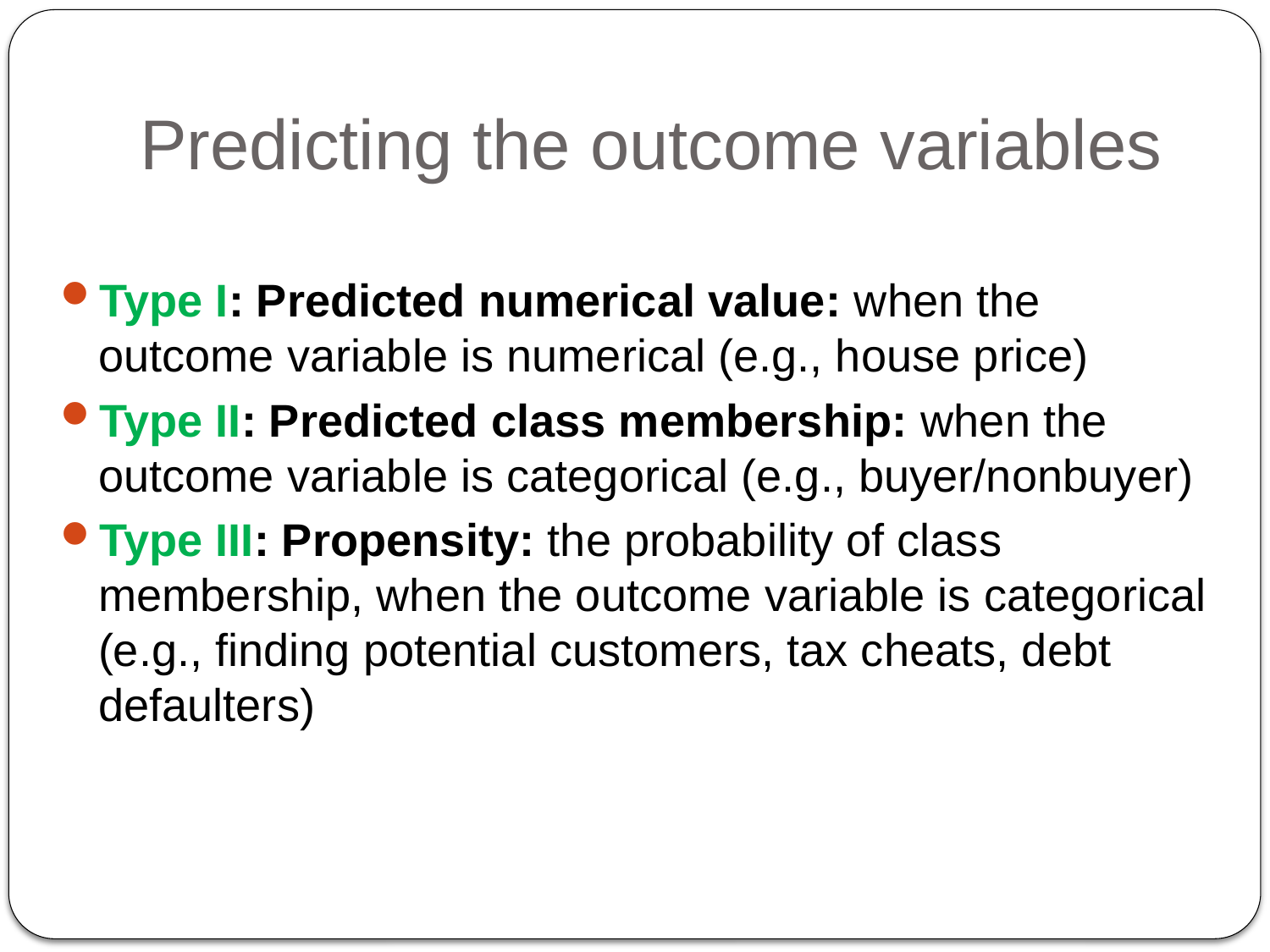

# Predicting the outcome variables
Type I: Predicted numerical value: when the outcome variable is numerical (e.g., house price)
Type II: Predicted class membership: when the outcome variable is categorical (e.g., buyer/nonbuyer)
Type III: Propensity: the probability of class membership, when the outcome variable is categorical (e.g., finding potential customers, tax cheats, debt defaulters)